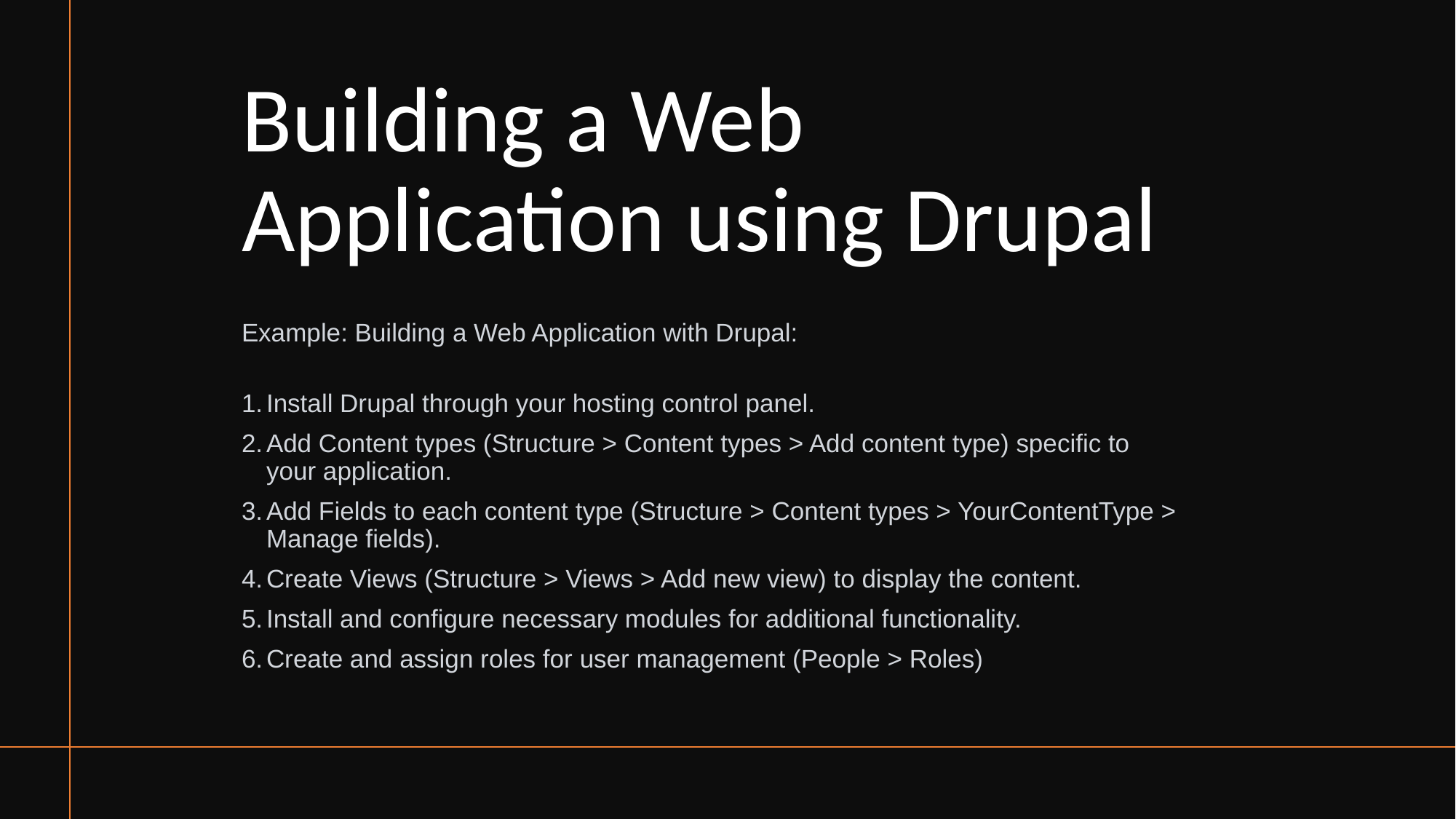

# Building a Web Application using Drupal
Example: Building a Web Application with Drupal:
Install Drupal through your hosting control panel.
Add Content types (Structure > Content types > Add content type) specific to your application.
Add Fields to each content type (Structure > Content types > YourContentType > Manage fields).
Create Views (Structure > Views > Add new view) to display the content.
Install and configure necessary modules for additional functionality.
Create and assign roles for user management (People > Roles)